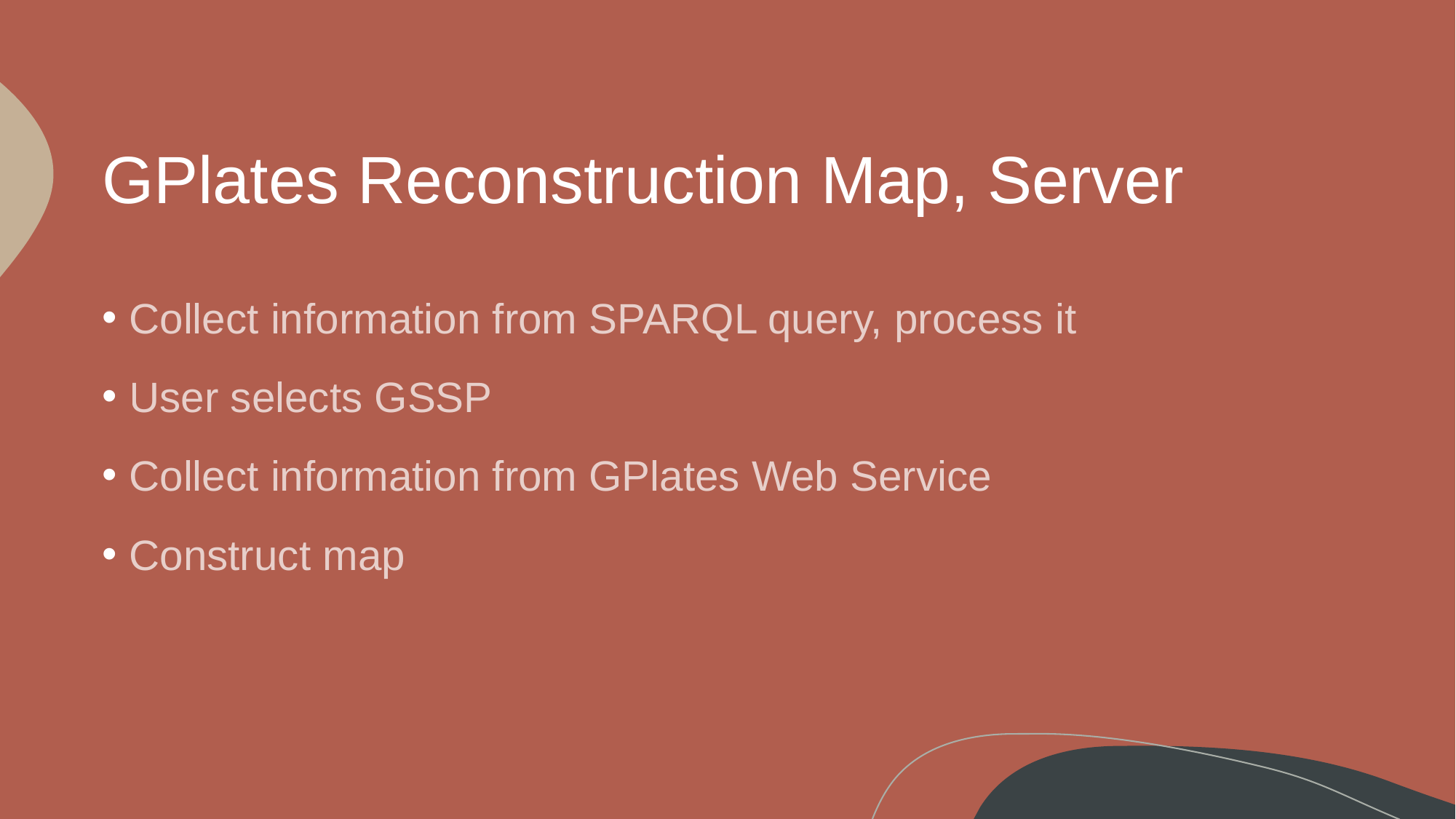

# GPlates Reconstruction Map, Server
Collect information from SPARQL query, process it
User selects GSSP
Collect information from GPlates Web Service
Construct map